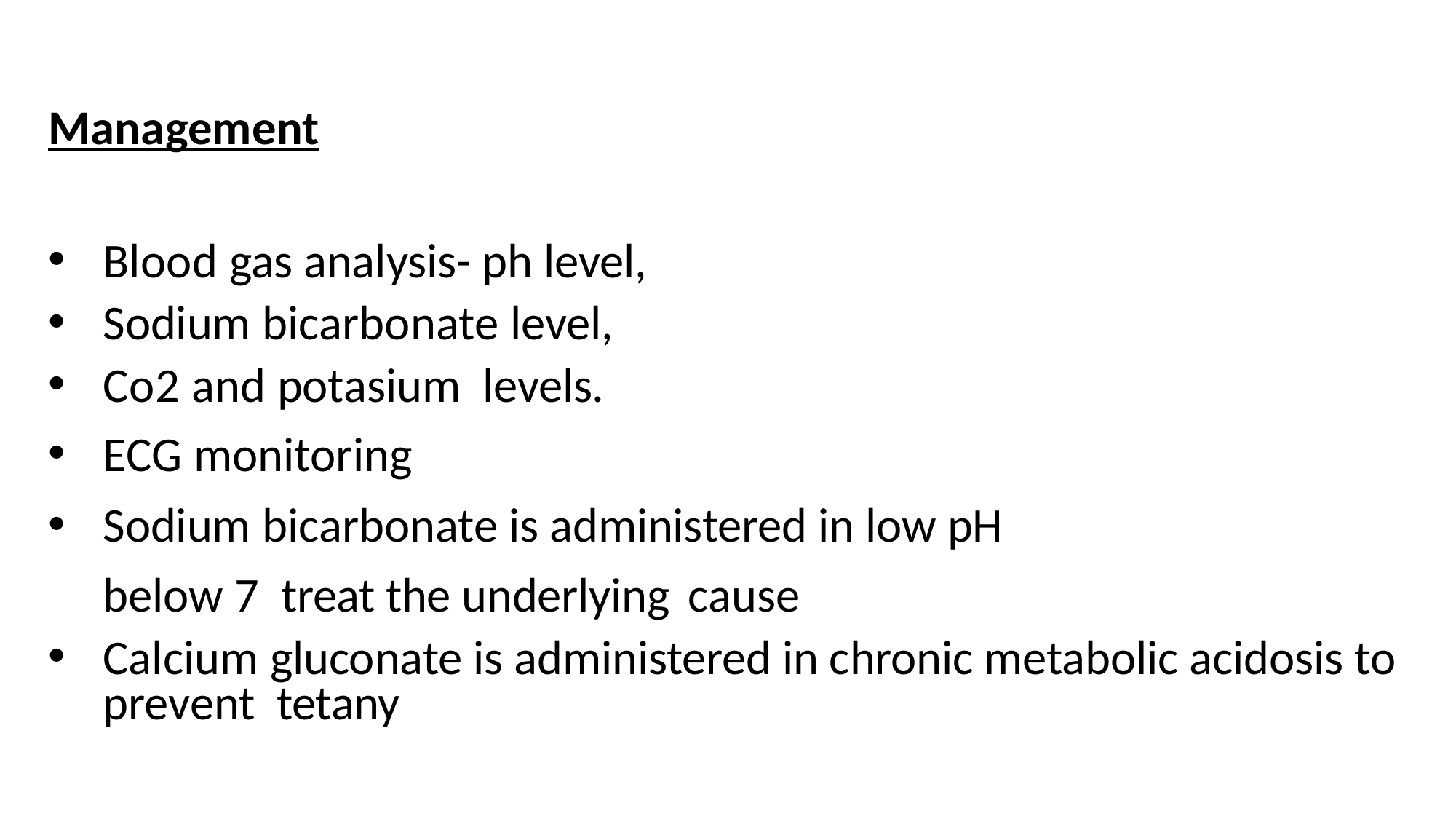

Management

Blood gas analysis- ph level,
Sodium bicarbonate level,
Co2 and potasium  levels.
ECG monitoring
Sodium bicarbonate is administered in low pH below 7  treat the underlying cause
Calcium gluconate is administered in chronic metabolic acidosis to prevent  tetany